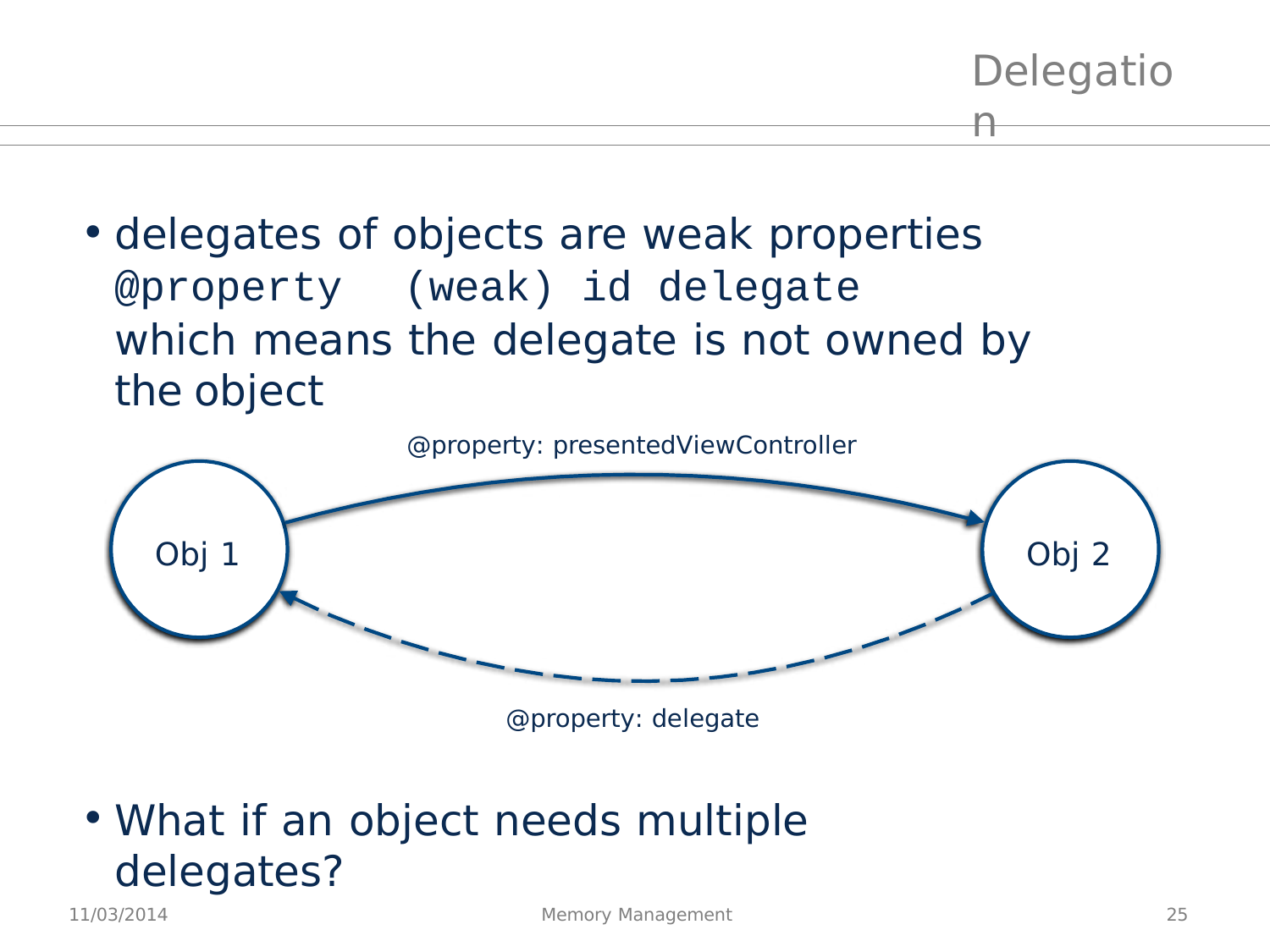

# Delegation
delegates of objects are weak properties
@property	(weak)	id	delegate
which means the delegate is not owned by the object
@property: presentedViewController

Obj 1
Obj 2

@property: delegate

What if an object needs multiple delegates?
11/03/2014
Memory Management
25